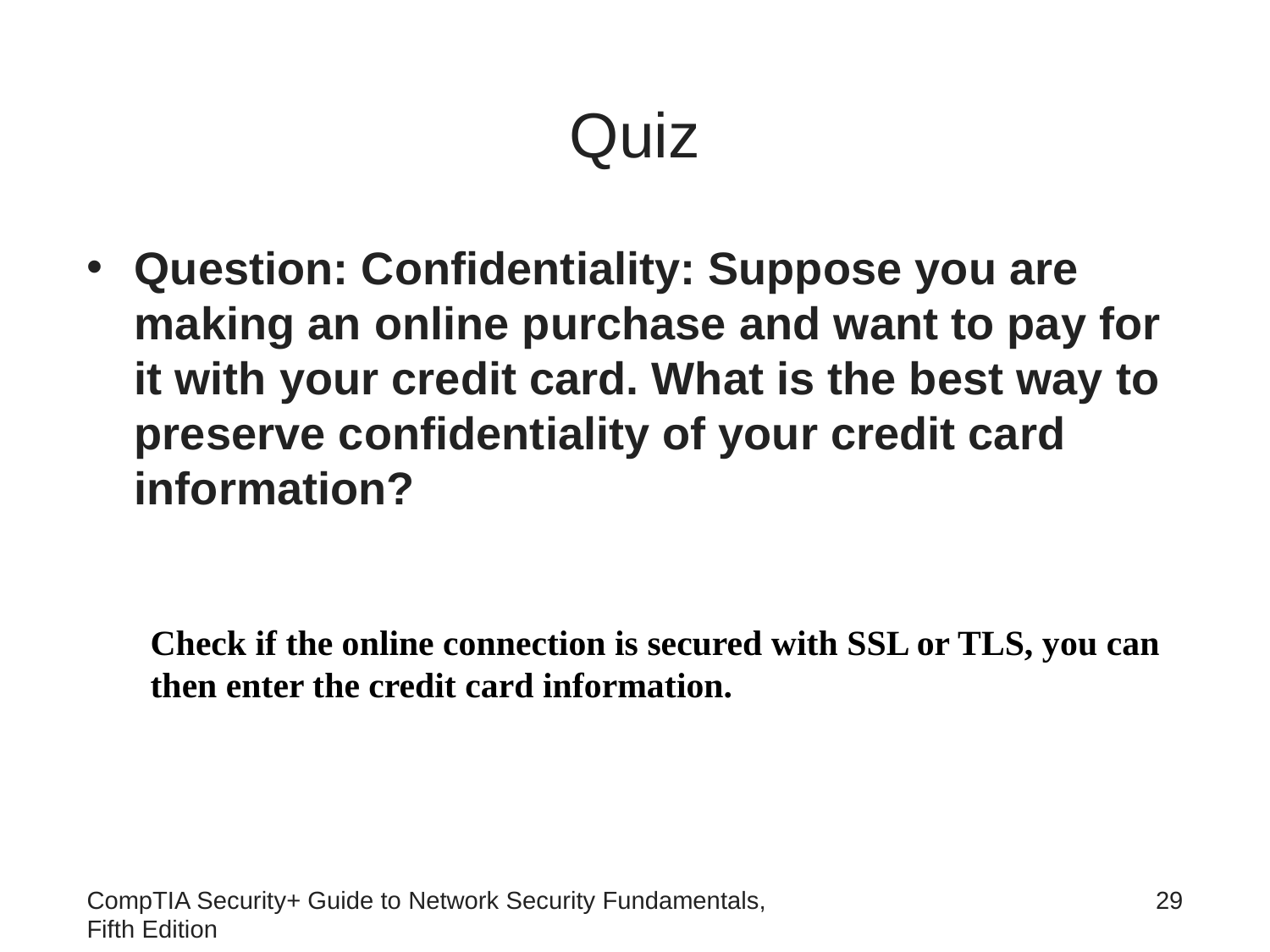

# Quiz
Question: Confidentiality: Suppose you are making an online purchase and want to pay for it with your credit card. What is the best way to preserve confidentiality of your credit card information?

Check if the online connection is secured with SSL or TLS, you can then enter the credit card information.
CompTIA Security+ Guide to Network Security Fundamentals, Fifth Edition
29